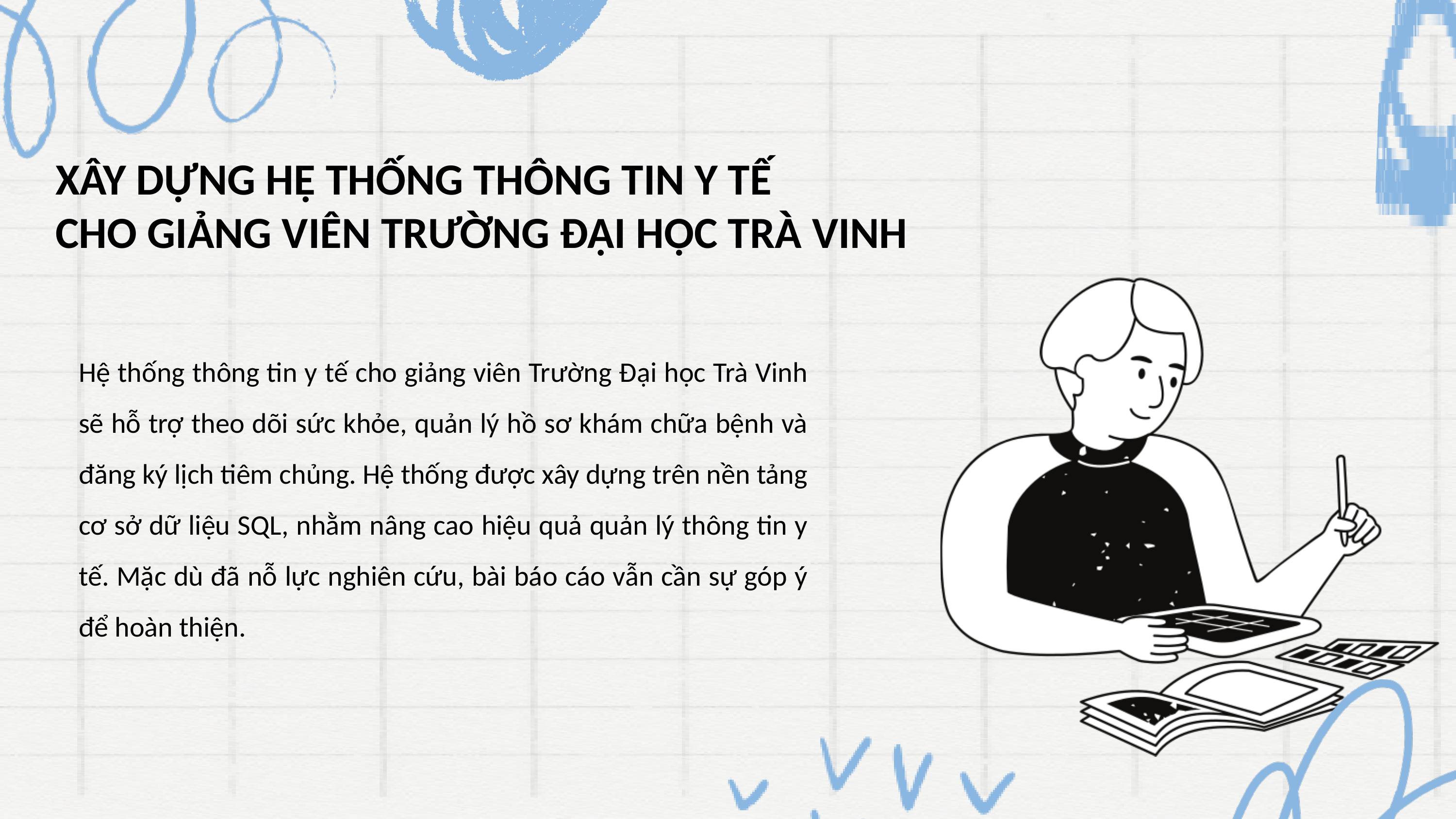

XÂY DỰNG HỆ THỐNG THÔNG TIN Y TẾ
CHO GIẢNG VIÊN TRƯỜNG ĐẠI HỌC TRÀ VINH

Hệ thống thông tin y tế cho giảng viên Trường Đại học Trà Vinh sẽ hỗ trợ theo dõi sức khỏe, quản lý hồ sơ khám chữa bệnh và đăng ký lịch tiêm chủng. Hệ thống được xây dựng trên nền tảng cơ sở dữ liệu SQL, nhằm nâng cao hiệu quả quản lý thông tin y tế. Mặc dù đã nỗ lực nghiên cứu, bài báo cáo vẫn cần sự góp ý để hoàn thiện.

2